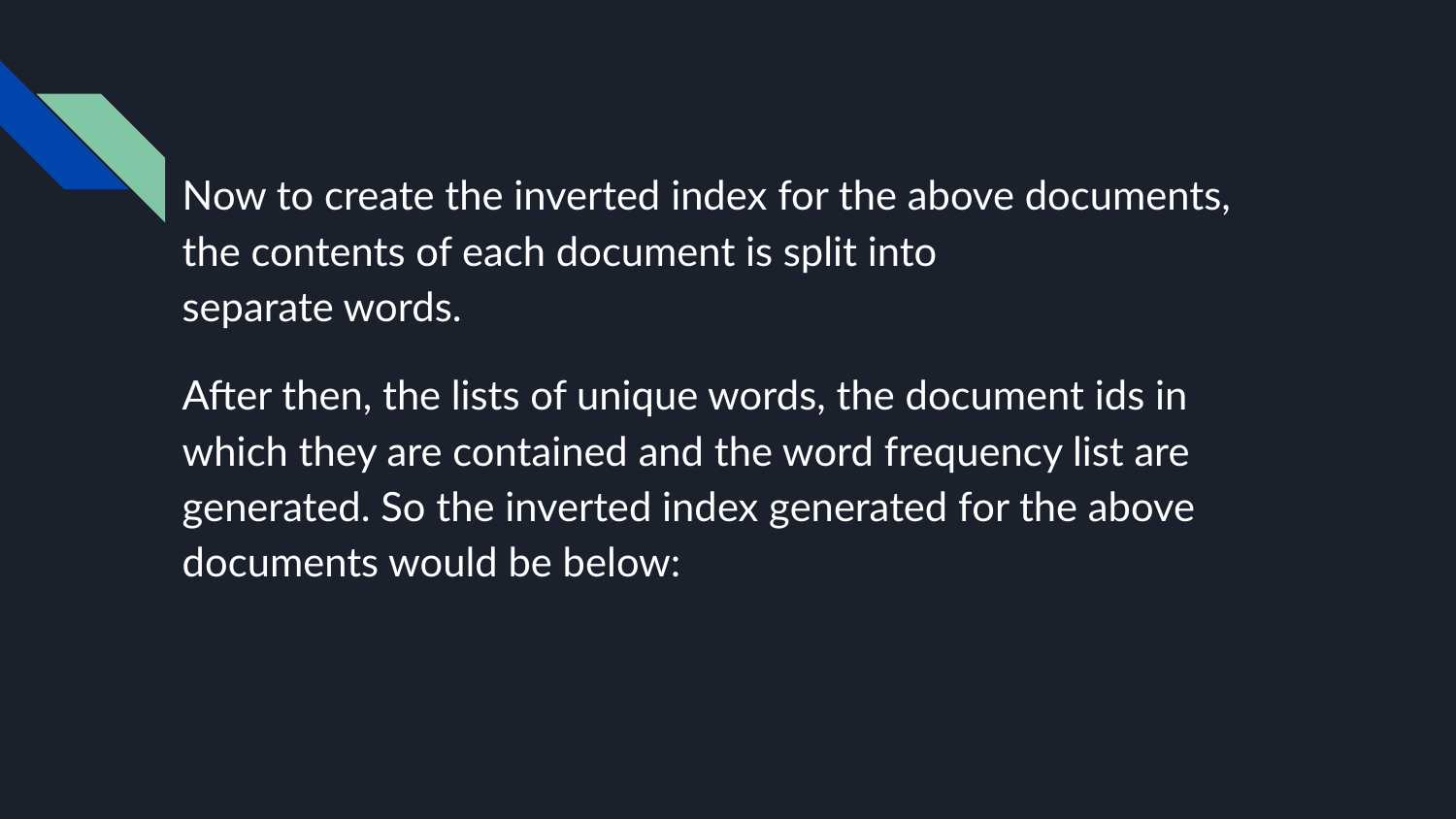

Now to create the inverted index for the above documents, the contents of each document is split into
separate words.
After then, the lists of unique words, the document ids in which they are contained and the word frequency list are generated. So the inverted index generated for the above documents would be below: